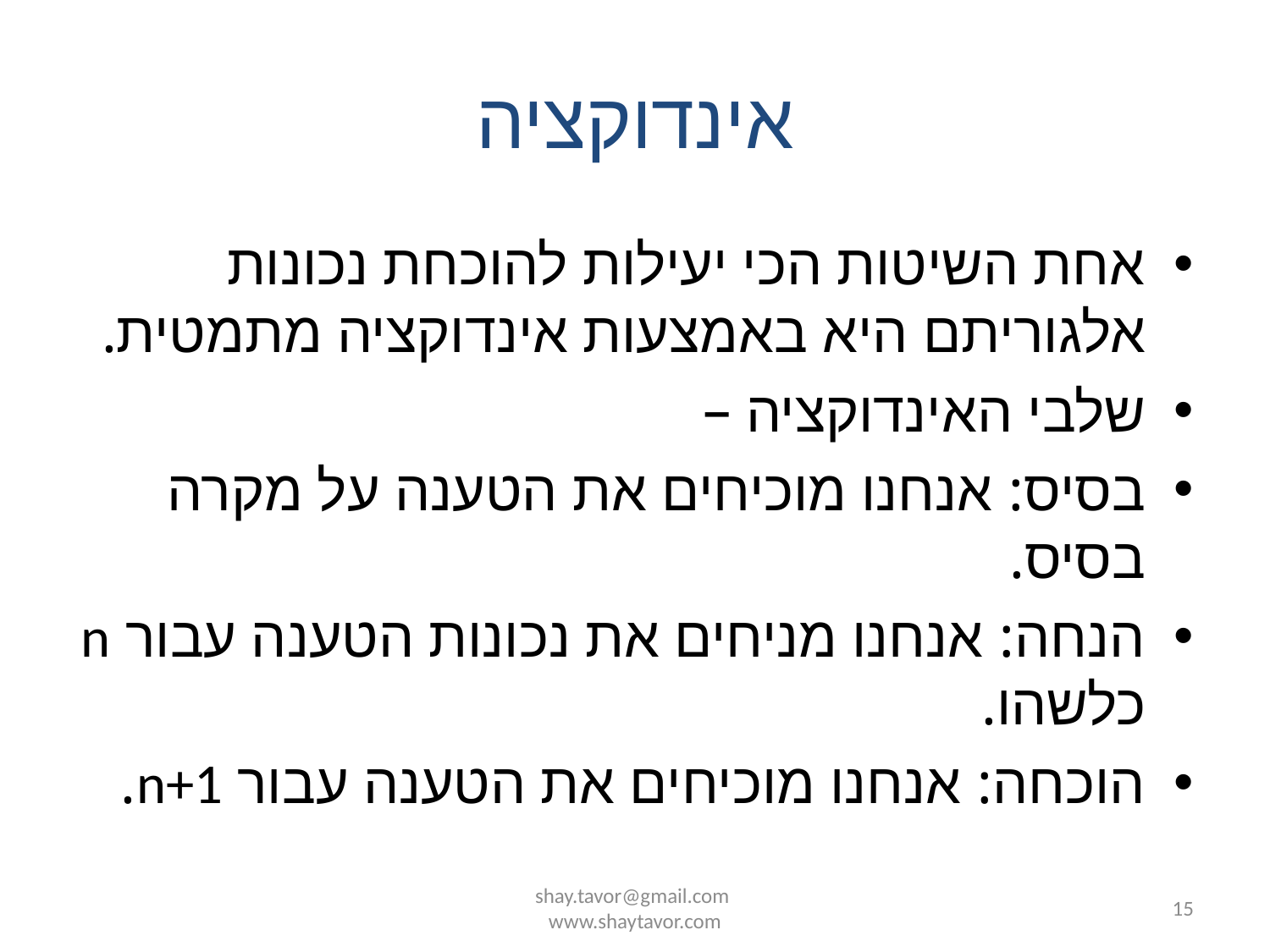

# אינדוקציה
אחת השיטות הכי יעילות להוכחת נכונות אלגוריתם היא באמצעות אינדוקציה מתמטית.
שלבי האינדוקציה –
בסיס: אנחנו מוכיחים את הטענה על מקרה בסיס.
הנחה: אנחנו מניחים את נכונות הטענה עבור n כלשהו.
הוכחה: אנחנו מוכיחים את הטענה עבור n+1.
shay.tavor@gmail.com
www.shaytavor.com
15